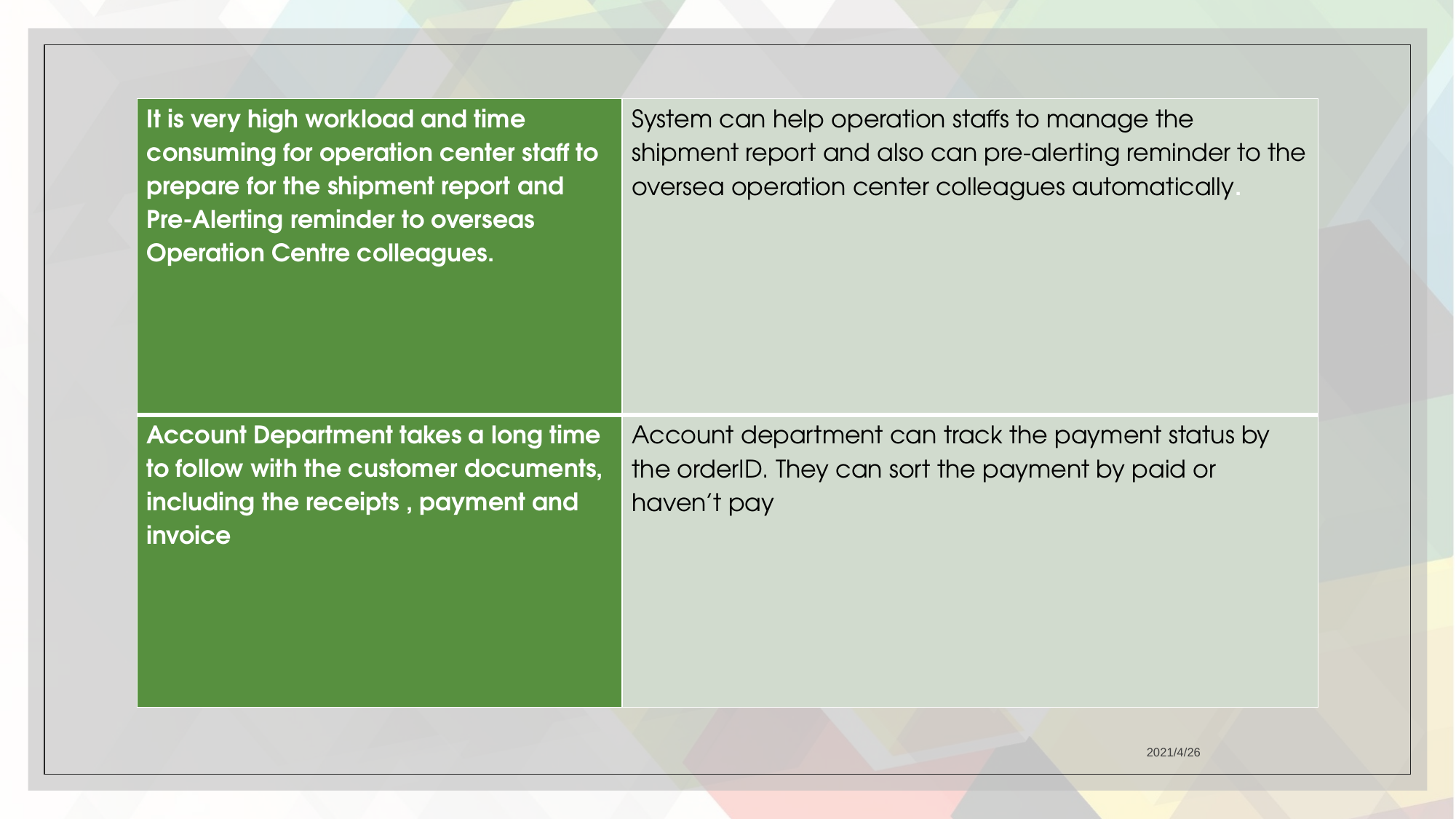

#
| It is very high workload and time consuming for operation center staff to prepare for the shipment report and Pre-Alerting reminder to overseas Operation Centre colleagues. | System can help operation staffs to manage the shipment report and also can pre-alerting reminder to the oversea operation center colleagues automatically. |
| --- | --- |
| Account Department takes a long time to follow with the customer documents, including the receipts , payment and invoice | Account department can track the payment status by the orderID. They can sort the payment by paid or haven’t pay |

2021/4/26